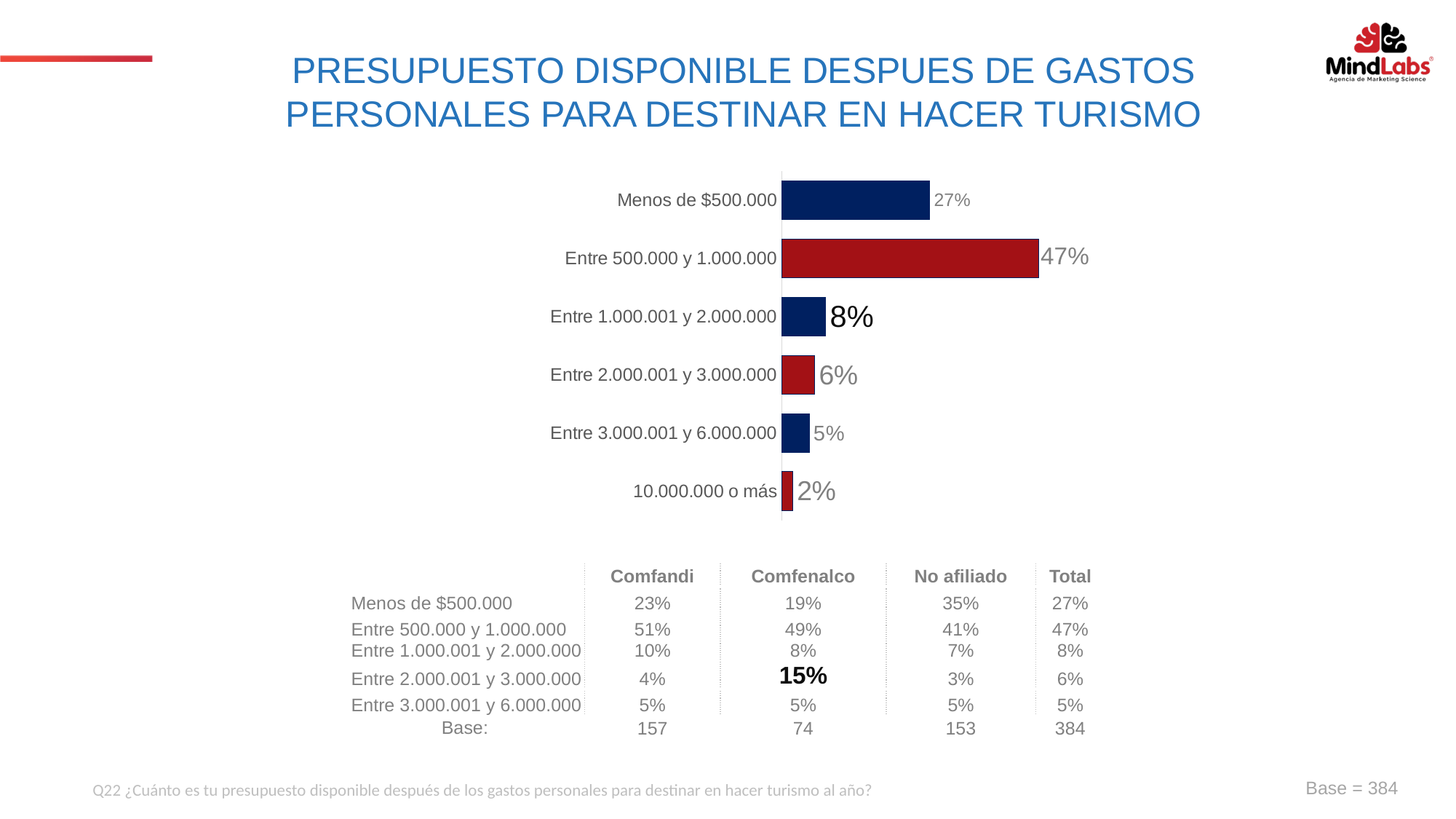

PRESUPUESTO DISPONIBLE DESPUES DE GASTOS PERSONALES PARA DESTINAR EN HACER TURISMO

### Chart

| Category | Total |
|---|---|
| Menos de $500.000 | 0.27 |
| Entre 500.000 y 1.000.000 | 0.47 |
| Entre 1.000.001 y 2.000.000 | 0.08 |
| Entre 2.000.001 y 3.000.000 | 0.06 |
| Entre 3.000.001 y 6.000.000 | 0.05 |
| 10.000.000 o más | 0.02 |
|  | Comfandi | Comfenalco | No afiliado | Total |
| --- | --- | --- | --- | --- |
| Menos de $500.000 | 23% | 19% | 35% | 27% |
| Entre 500.000 y 1.000.000 | 51% | 49% | 41% | 47% |
| Entre 1.000.001 y 2.000.000 | 10% | 8% | 7% | 8% |
| Entre 2.000.001 y 3.000.000 | 4% | 15% | 3% | 6% |
| Entre 3.000.001 y 6.000.000 | 5% | 5% | 5% | 5% |
| Base: | 157 | 74 | 153 | 384 |
Base = 384
Q22 ¿Cuánto es tu presupuesto disponible después de los gastos personales para destinar en hacer turismo al año?